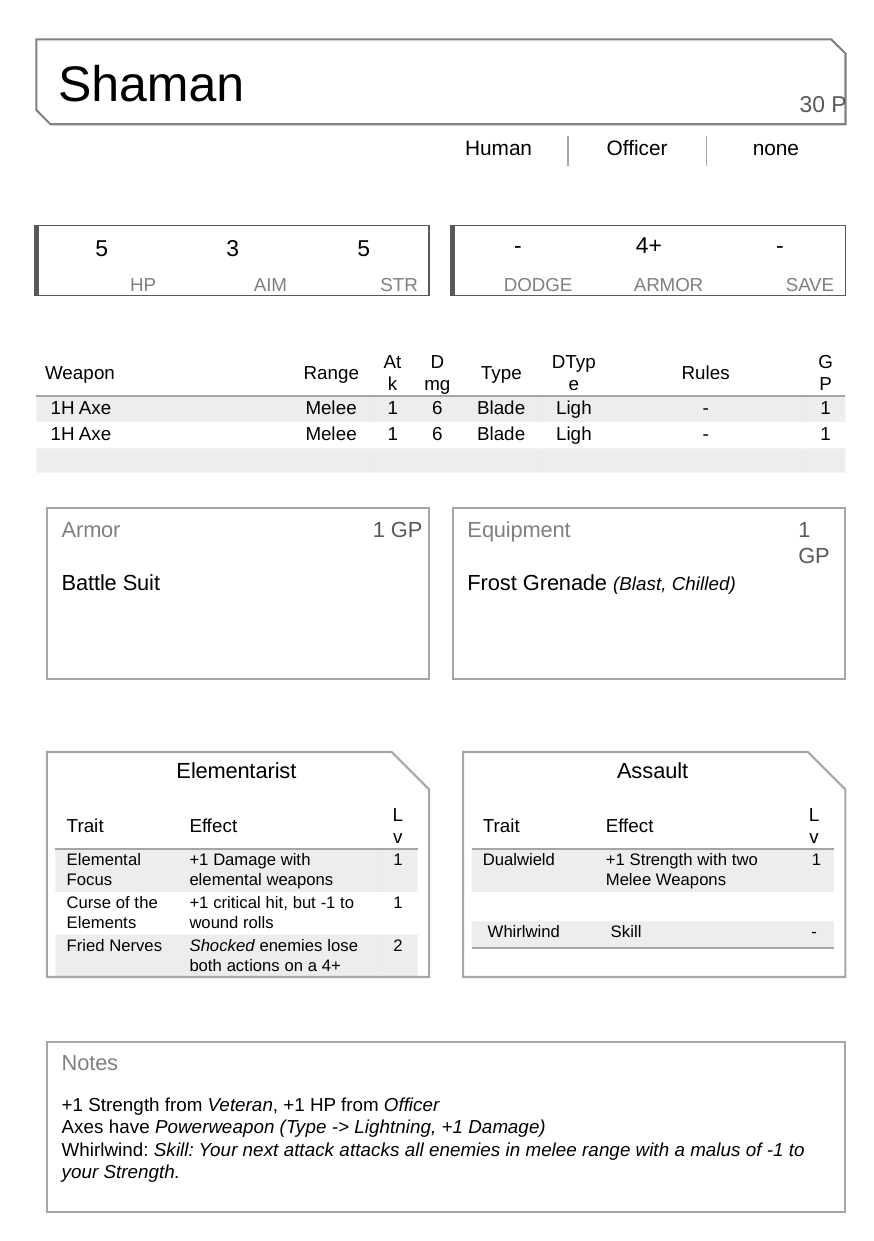

Shaman
30 P
| Human | Officer | none |
| --- | --- | --- |
| - | 4+ | - |
| --- | --- | --- |
| DODGE | ARMOR | SAVE |
| 5 | 3 | 5 |
| --- | --- | --- |
| HP | AIM | STR |
| Weapon | Range | Atk | Dmg | Type | DType | Rules | GP |
| --- | --- | --- | --- | --- | --- | --- | --- |
| 1H Axe | Melee | 1 | 6 | Blade | Ligh | - | 1 |
| 1H Axe | Melee | 1 | 6 | Blade | Ligh | - | 1 |
|  |  |  |  |  |  |  |  |
Armor

Battle Suit
1 GP
Equipment

Frost Grenade (Blast, Chilled)
1 GP
Elementarist
Assault

| Trait | Effect | Lv |
| --- | --- | --- |
| Elemental Focus | +1 Damage with elemental weapons | 1 |
| Curse of the Elements | +1 critical hit, but -1 to wound rolls | 1 |
| Fried Nerves | Shocked enemies lose both actions on a 4+ | 2 |
| Trait | Effect | Lv |
| --- | --- | --- |
| Dualwield | +1 Strength with two Melee Weapons | 1 |
|  |  |  |
| Whirlwind | Skill | - |
Notes
+1 Strength from Veteran, +1 HP from Officer
Axes have Powerweapon (Type -> Lightning, +1 Damage)
Whirlwind: Skill: Your next attack attacks all enemies in melee range with a malus of -1 to your Strength.